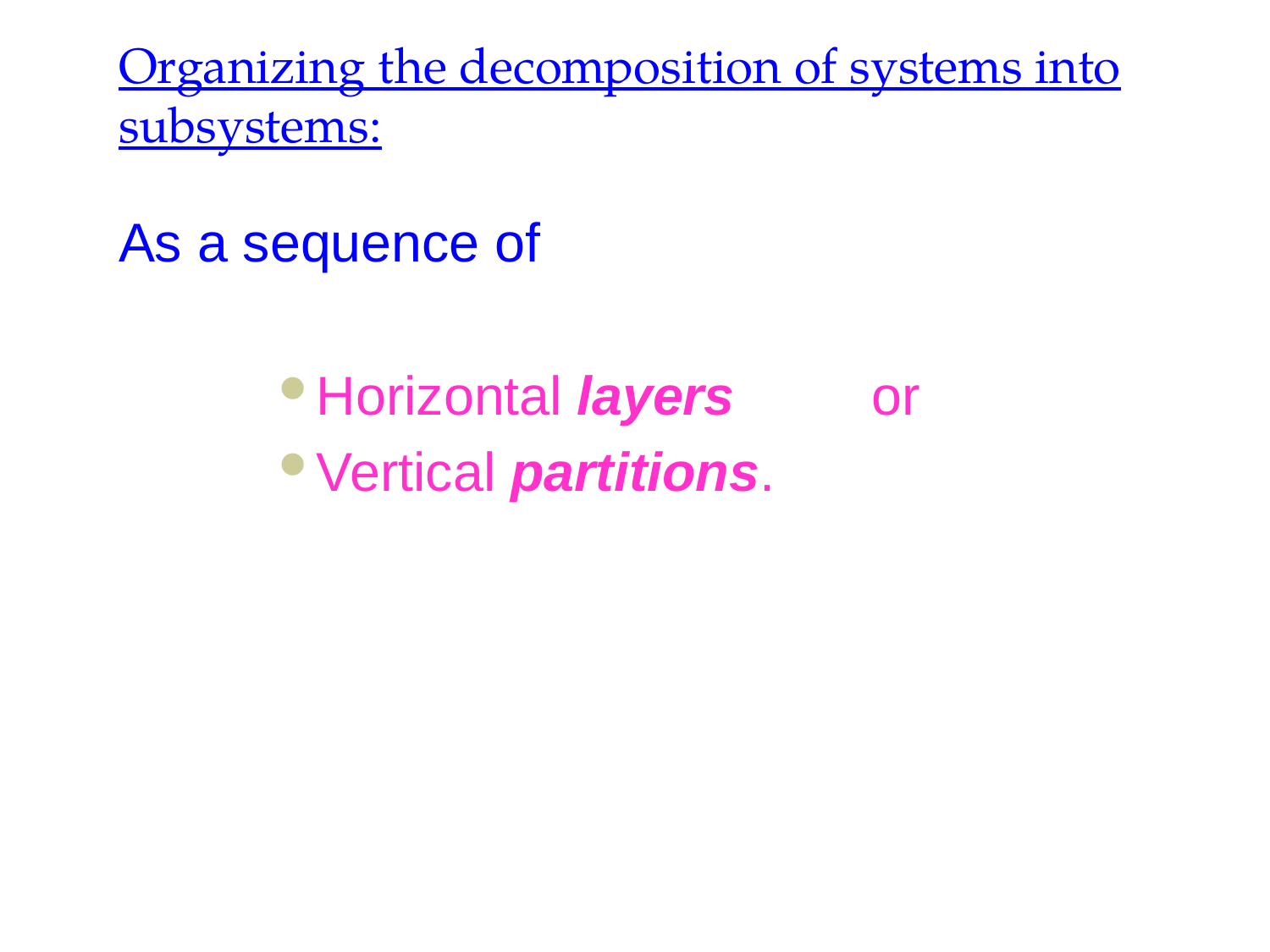

# Organizing the decomposition of systems into subsystems:
As a sequence of

Horizontal layers         or
Vertical partitions.